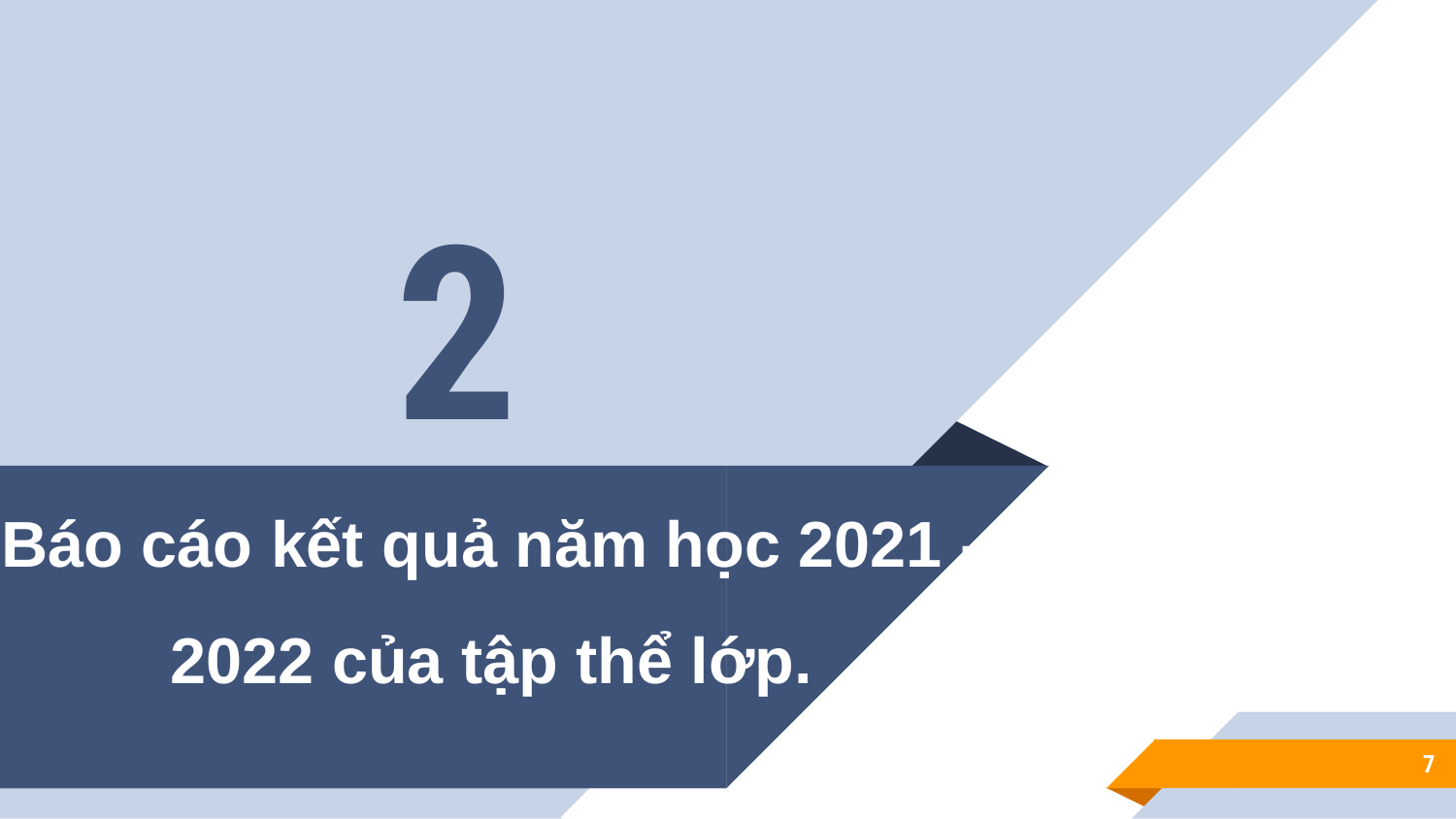

2
# Báo cáo kết quả năm học 2021 - 2022 của tập thể lớp.
7